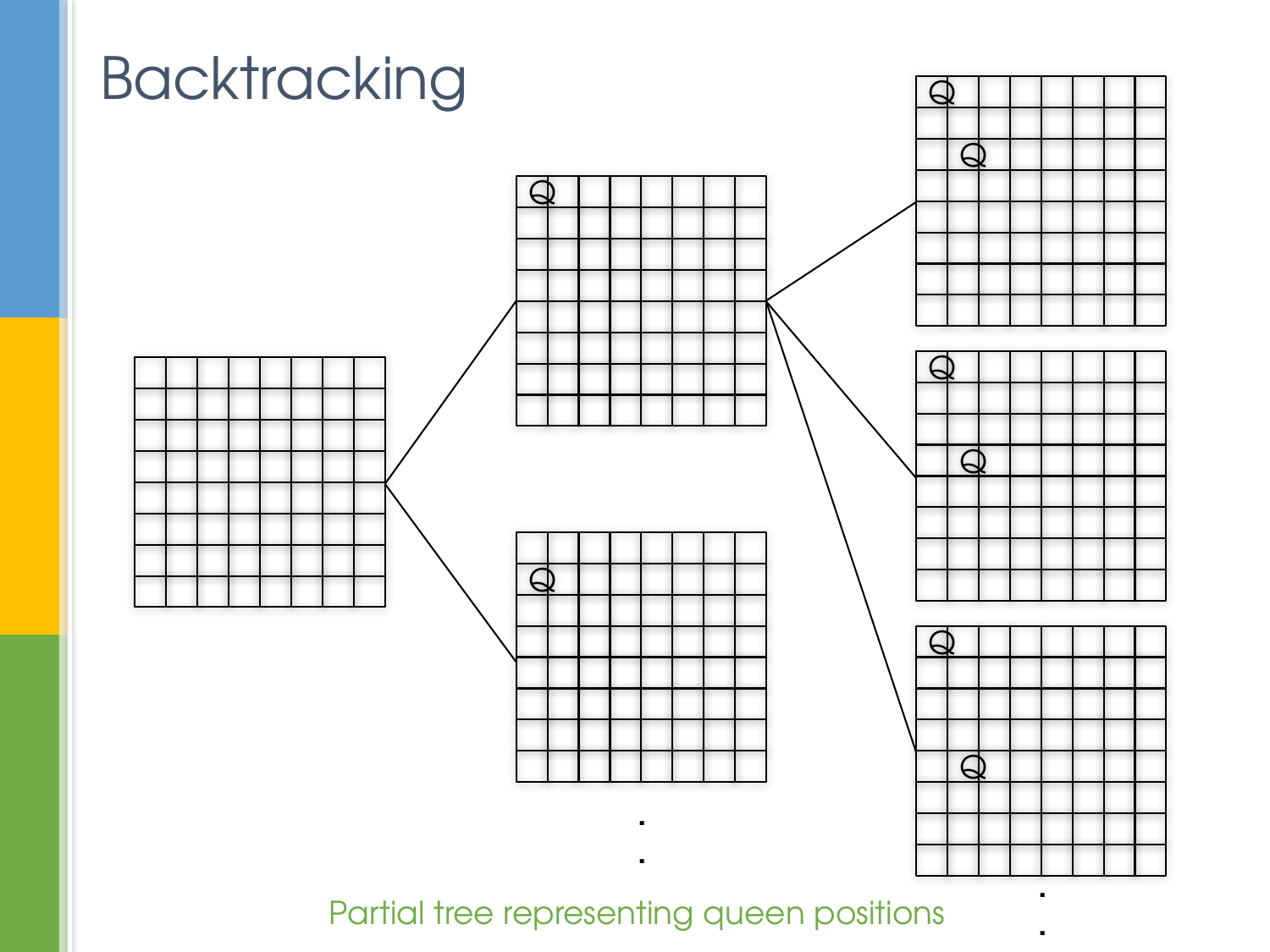

# Backtracking
Q

Q

Q

Q

Q

Q

Q

Q

.
.

.
.
Partial tree representing queen positions